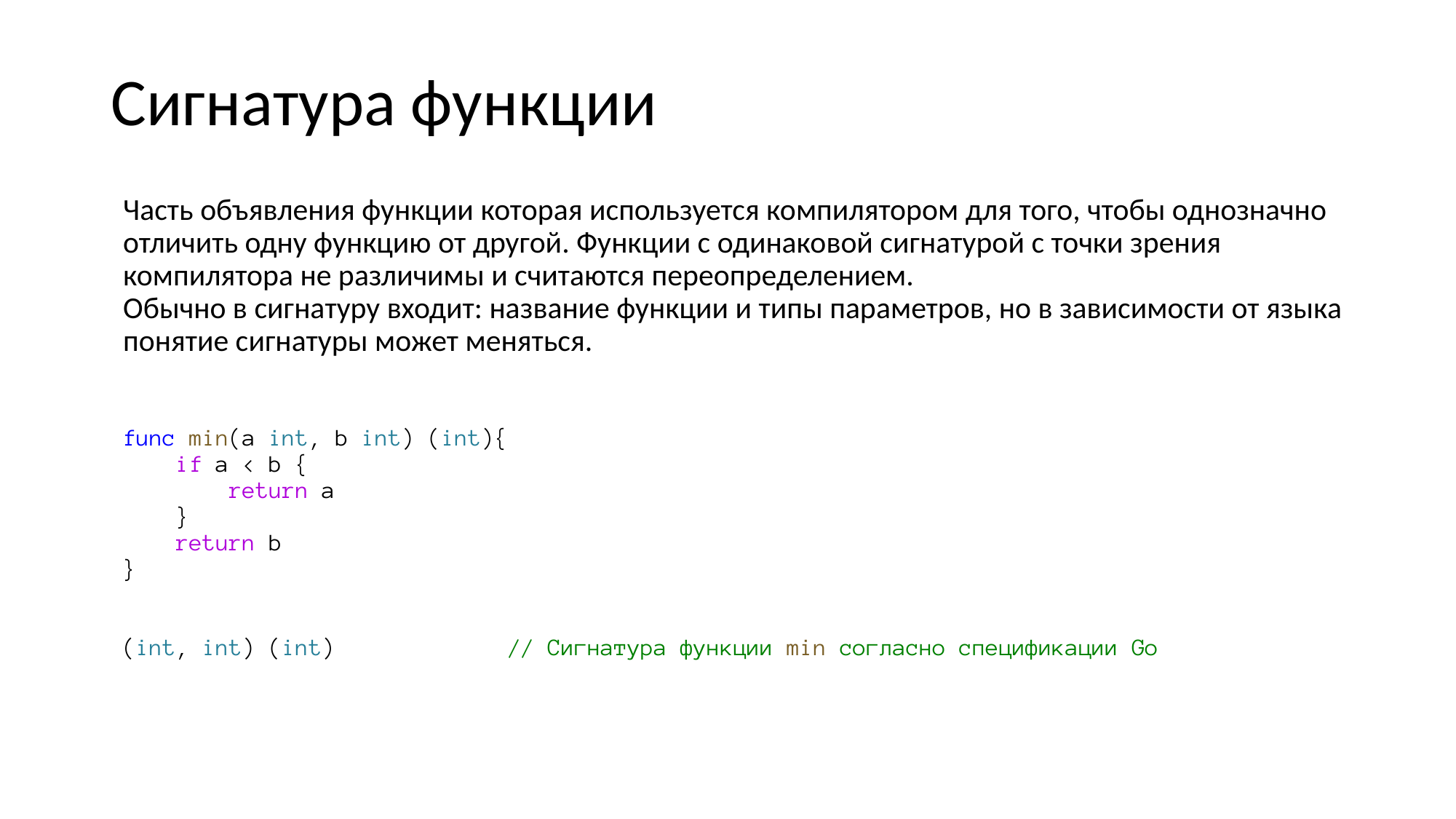

# Сигнатура функции
Часть объявления функции которая используется компилятором для того, чтобы однозначно отличить одну функцию от другой. Функции с одинаковой сигнатурой с точки зрения компилятора не различимы и считаются переопределением.
Обычно в сигнатуру входит: название функции и типы параметров, но в зависимости от языка понятие сигнатуры может меняться.

func min(a int, b int) (int){
    if a < b {
        return a
    }
    return b
}

(int, int) (int)             // Сигнатура функции min согласно спецификации Go